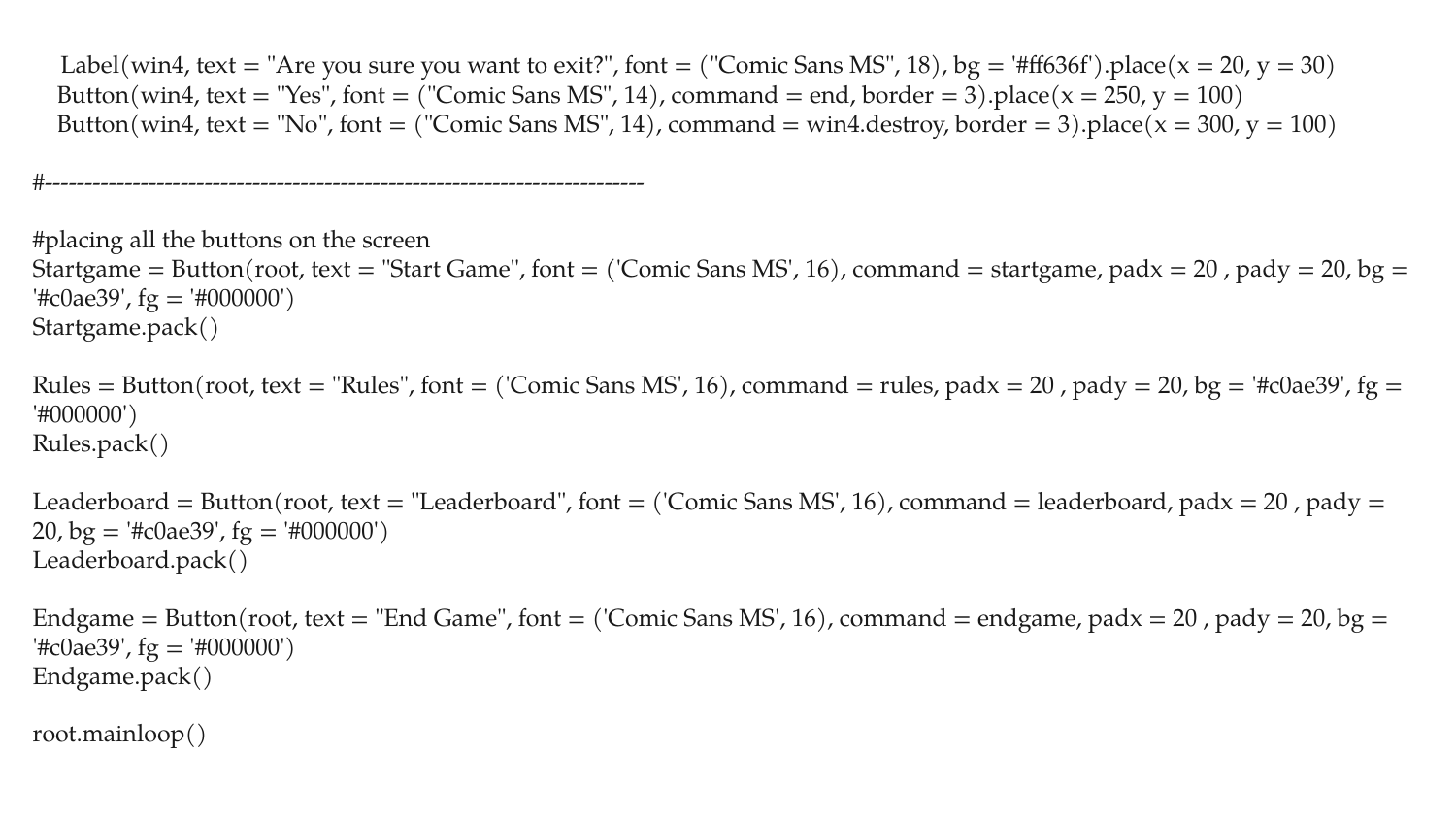

Label(win4, text = "Are you sure you want to exit?", font = ("Comic Sans MS", 18), bg = '#ff636f').place(x = 20, y = 30)
    Button(win4, text = "Yes", font = ("Comic Sans MS", 14), command = end, border = 3).place(x = 250, y = 100)
    Button(win4, text = "No", font = ("Comic Sans MS", 14), command = win4.destroy, border = 3).place(x = 300, y = 100)
#---------------------------------------------------------------------------
#placing all the buttons on the screen
Startgame = Button(root, text = "Start Game", font = ('Comic Sans MS', 16), command = startgame, padx = 20 , pady = 20, bg = '#c0ae39', fg = '#000000')
Startgame.pack()
Rules = Button(root, text = "Rules", font = ('Comic Sans MS', 16), command = rules, padx = 20 , pady = 20, bg = '#c0ae39', fg = '#000000')
Rules.pack()
Leaderboard = Button(root, text = "Leaderboard", font = ('Comic Sans MS', 16), command = leaderboard, padx = 20 , pady = 20, bg = '#c0ae39', fg = '#000000')
Leaderboard.pack()
Endgame = Button(root, text = "End Game", font = ('Comic Sans MS', 16), command = endgame, padx = 20 , pady = 20, bg = '#c0ae39', fg = '#000000')
Endgame.pack()
root.mainloop()